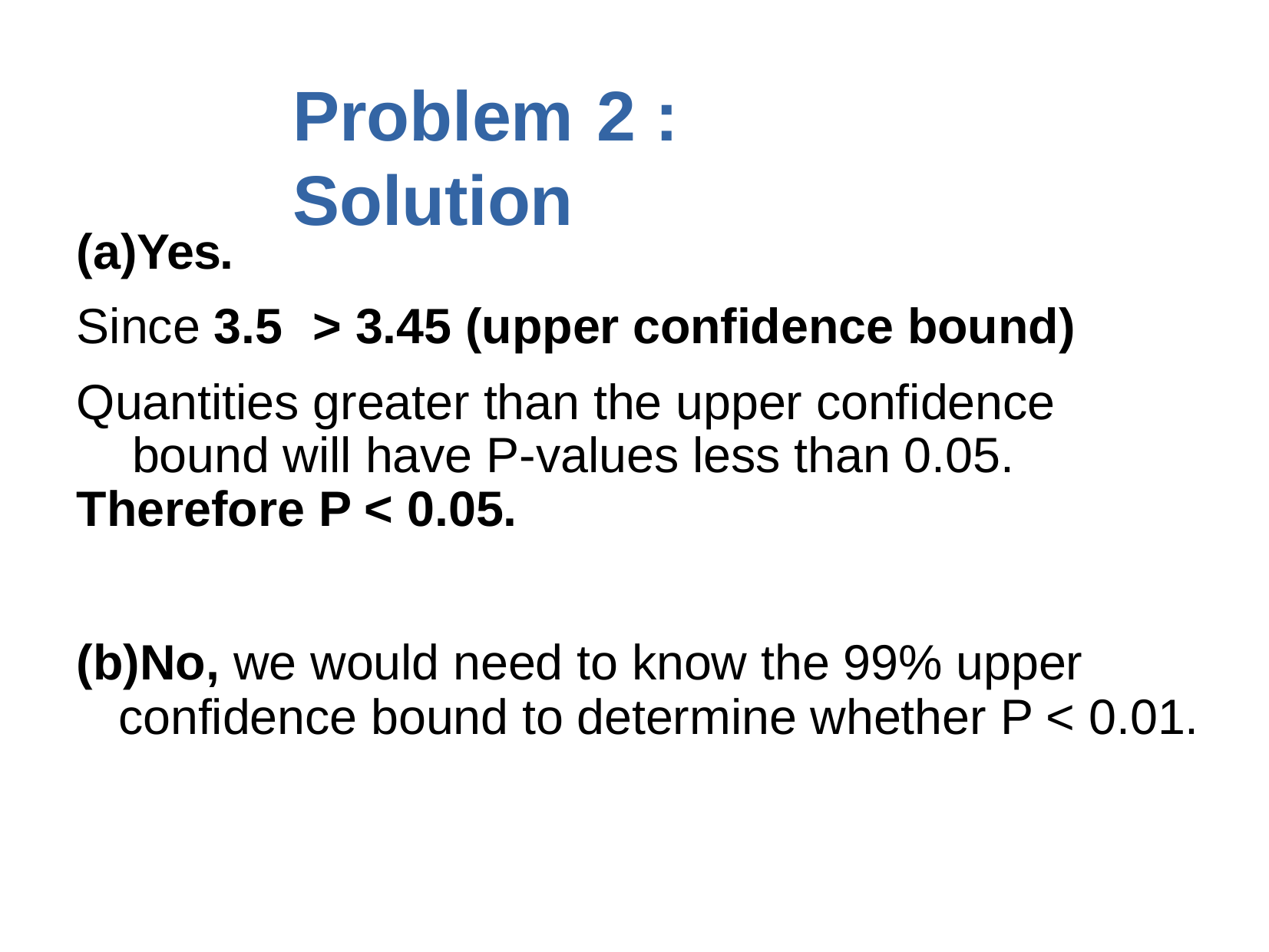

# Problem	2	: Solution
Yes.
Since 3.5	> 3.45 (upper confidence bound)
Quantities greater than the upper confidence  bound will have P-values less than 0.05.
Therefore P < 0.05.

No, we would need to know the 99% upper  confidence bound to determine whether P < 0.01.